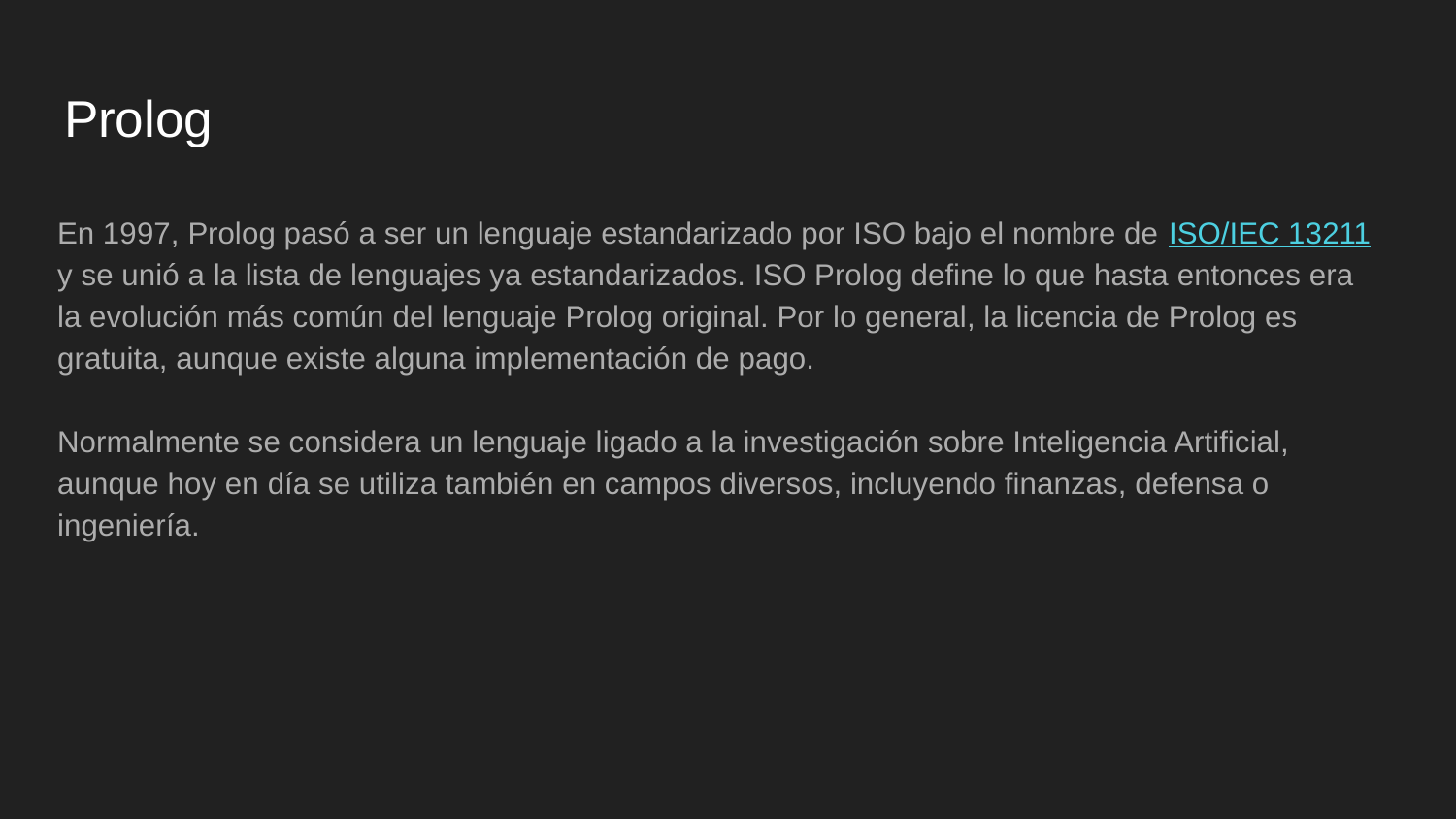

# Prolog
En 1997, Prolog pasó a ser un lenguaje estandarizado por ISO bajo el nombre de ISO/IEC 13211 y se unió a la lista de lenguajes ya estandarizados. ISO Prolog define lo que hasta entonces era la evolución más común del lenguaje Prolog original. Por lo general, la licencia de Prolog es gratuita, aunque existe alguna implementación de pago.

Normalmente se considera un lenguaje ligado a la investigación sobre Inteligencia Artificial, aunque hoy en día se utiliza también en campos diversos, incluyendo finanzas, defensa o ingeniería.